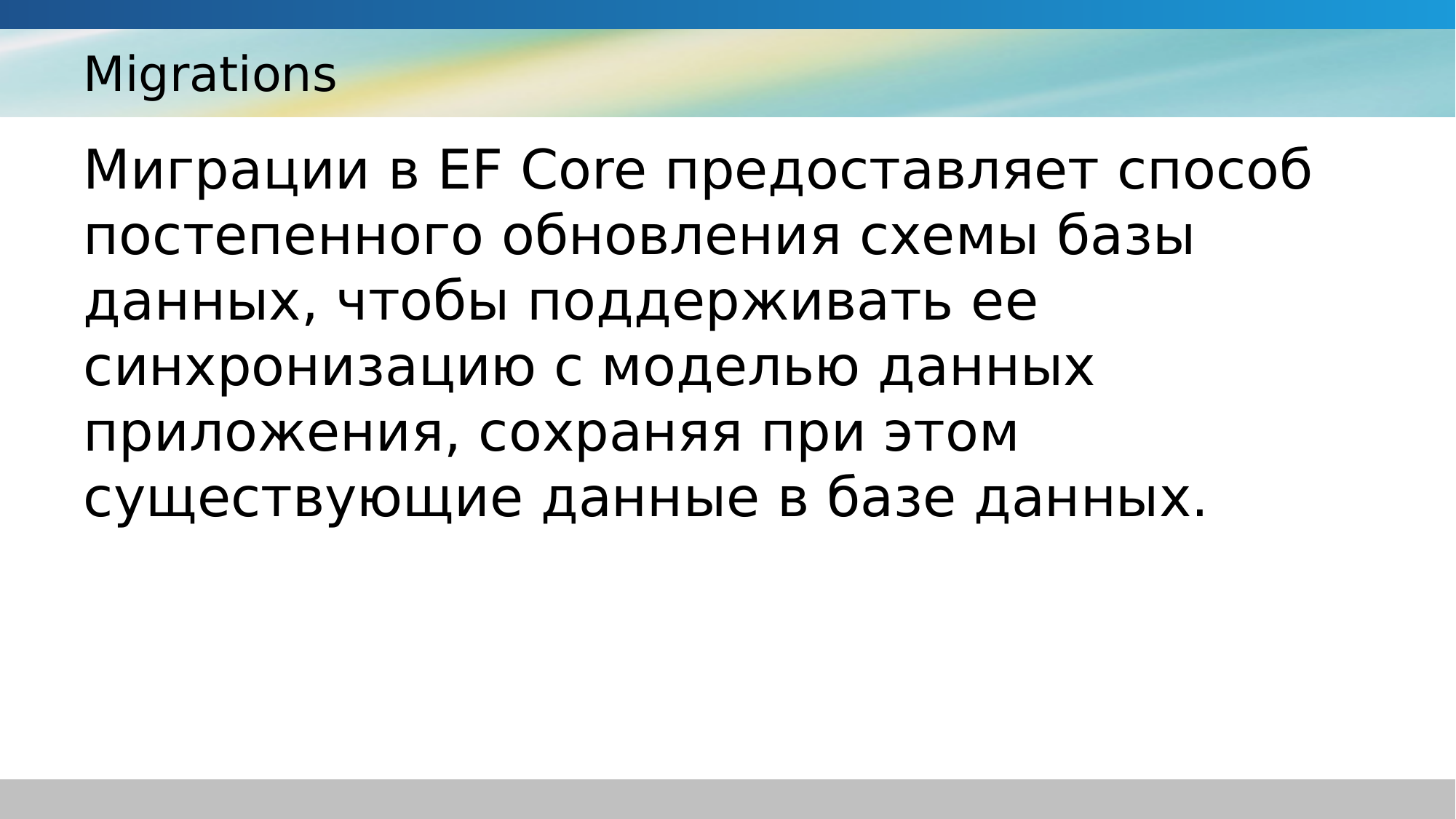

# Migrations
Миграции в EF Core предоставляет способ постепенного обновления схемы базы данных, чтобы поддерживать ее синхронизацию с моделью данных приложения, сохраняя при этом существующие данные в базе данных.